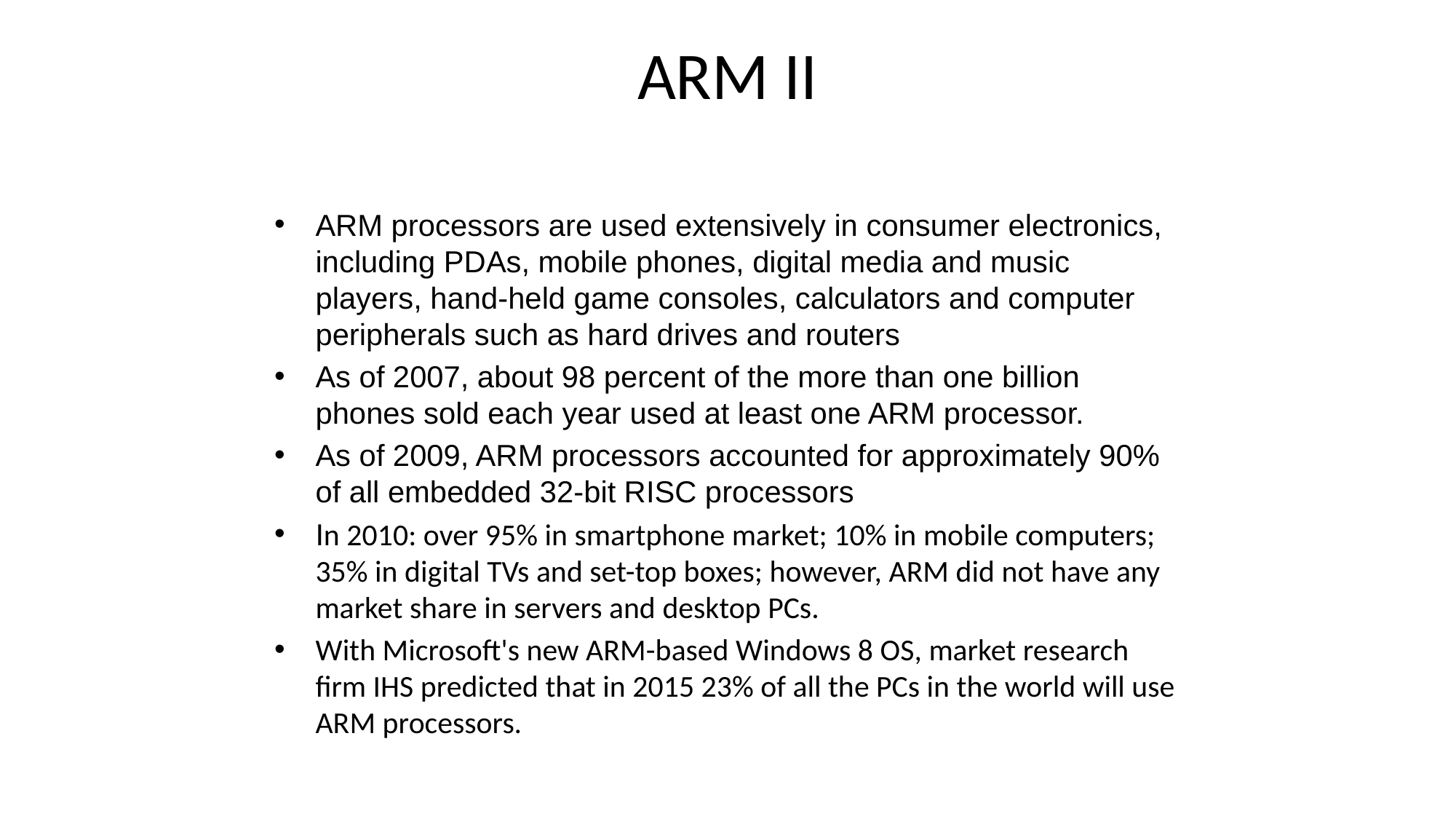

ARM II
ARM processors are used extensively in consumer electronics, including PDAs, mobile phones, digital media and music players, hand-held game consoles, calculators and computer peripherals such as hard drives and routers
As of 2007, about 98 percent of the more than one billion phones sold each year used at least one ARM processor.
As of 2009, ARM processors accounted for approximately 90% of all embedded 32-bit RISC processors
In 2010: over 95% in smartphone market; 10% in mobile computers; 35% in digital TVs and set-top boxes; however, ARM did not have any market share in servers and desktop PCs.
With Microsoft's new ARM-based Windows 8 OS, market research firm IHS predicted that in 2015 23% of all the PCs in the world will use ARM processors.